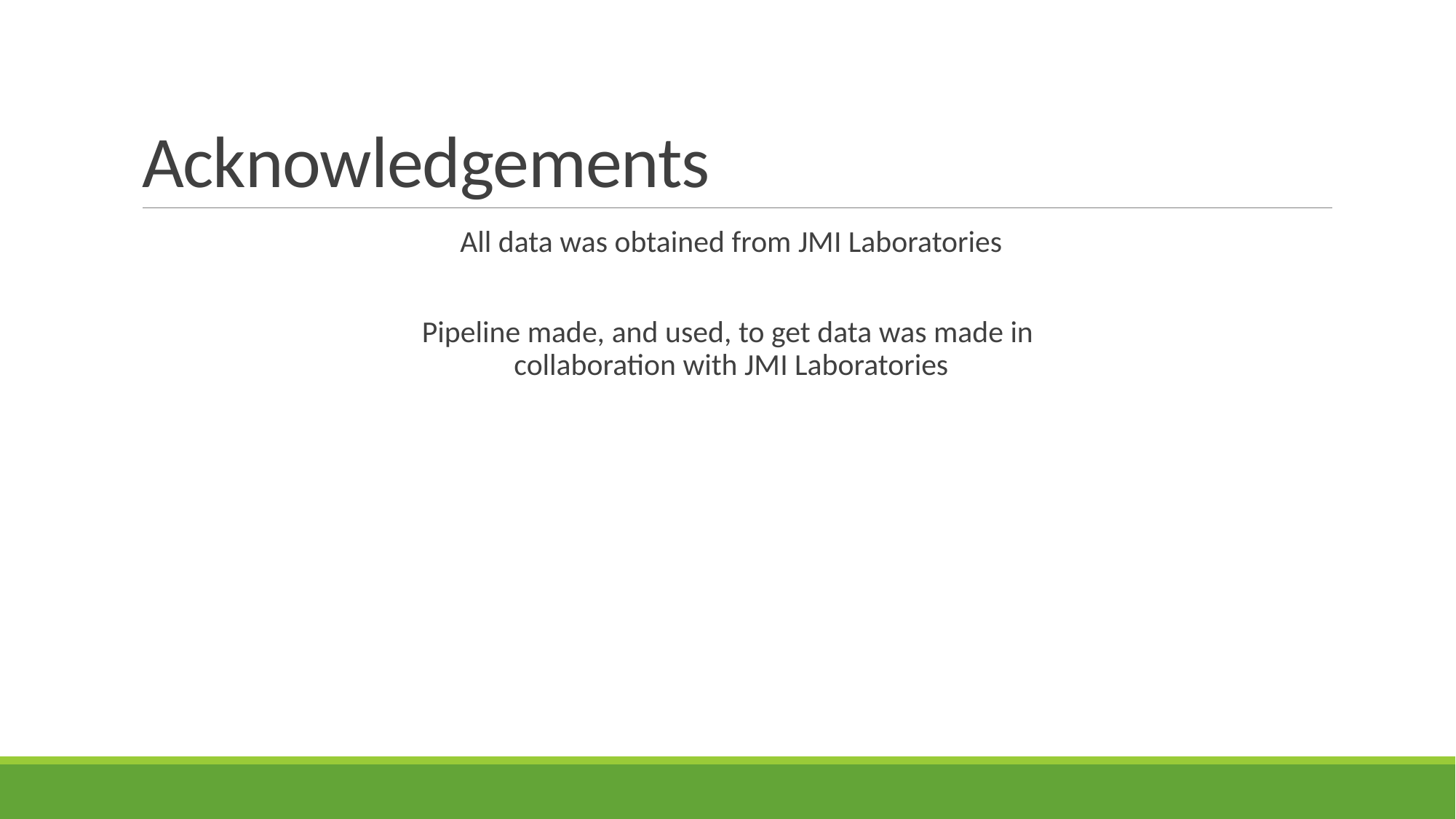

# Acknowledgements
All data was obtained from JMI Laboratories
Pipeline made, and used, to get data was made in
collaboration with JMI Laboratories